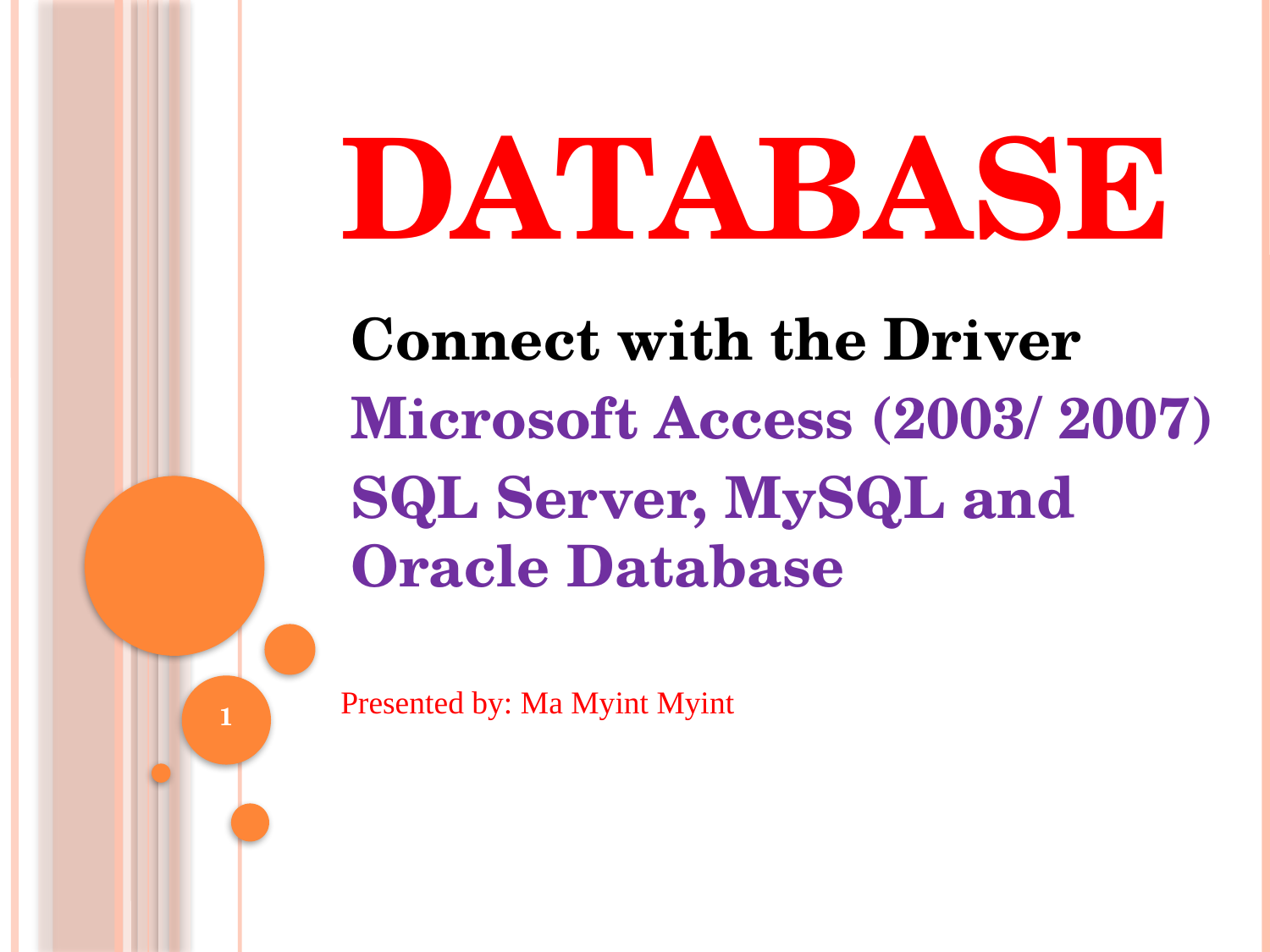

# Database
Connect with the Driver
Microsoft Access (2003/ 2007)
SQL Server, MySQL and Oracle Database

Presented by: Ma Myint Myint

1